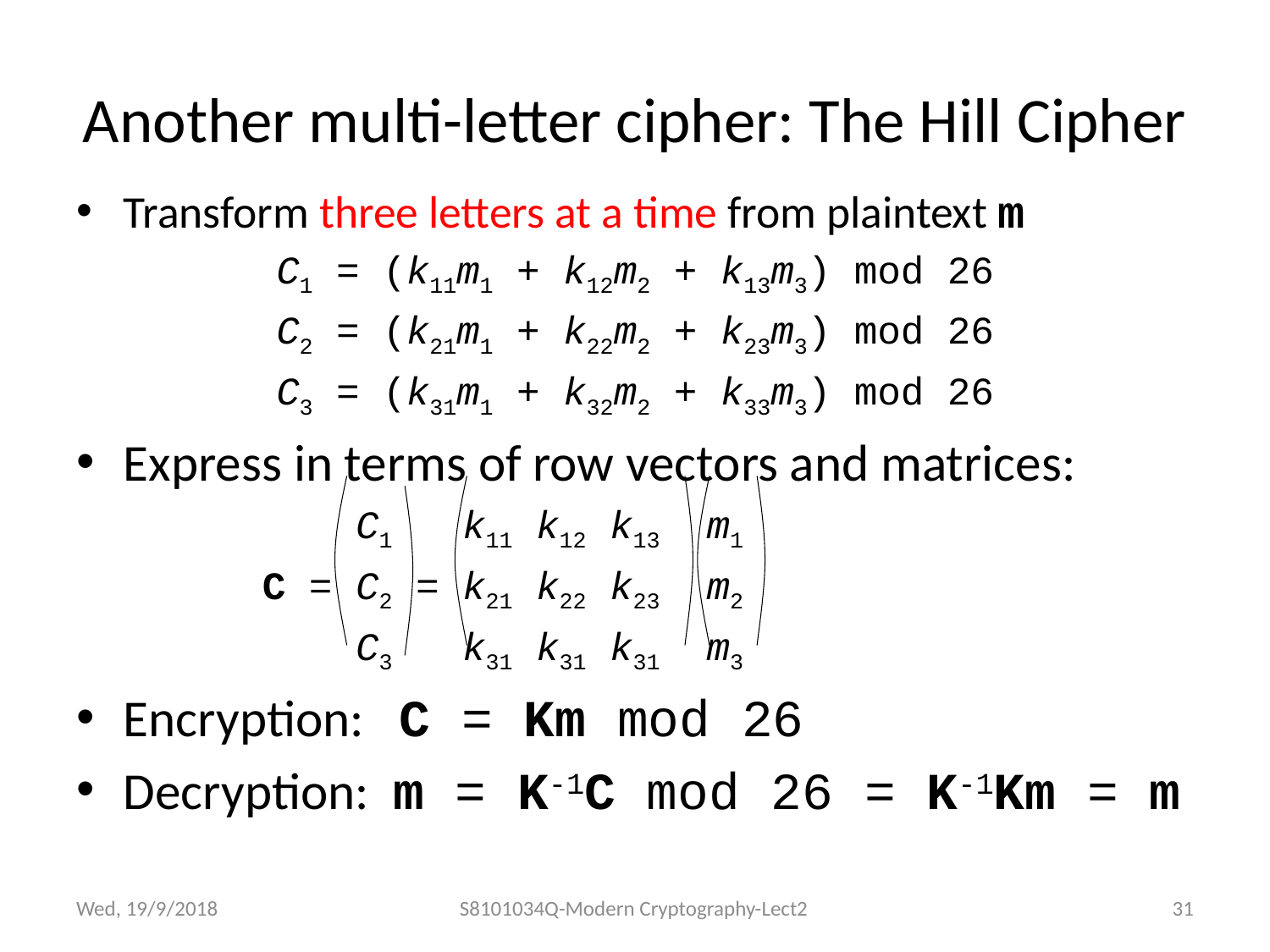

# Another multi-letter cipher: The Hill Cipher
Transform three letters at a time from plaintext m
C1 = (k11m1 + k12m2 + k13m3) mod 26
C2 = (k21m1 + k22m2 + k23m3) mod 26
C3 = (k31m1 + k32m2 + k33m3) mod 26
Express in terms of row vectors and matrices:
            C1   k11 k12 k13  m1
        C = C2 = k21 k22 k23  m2
            C3   k31 k31 k31  m3
Encryption:   C = Km mod 26
Decryption:  m = K-1C mod 26 = K-1Km = m

Wed, 19/9/2018
S8101034Q-Modern Cryptography-Lect2
31